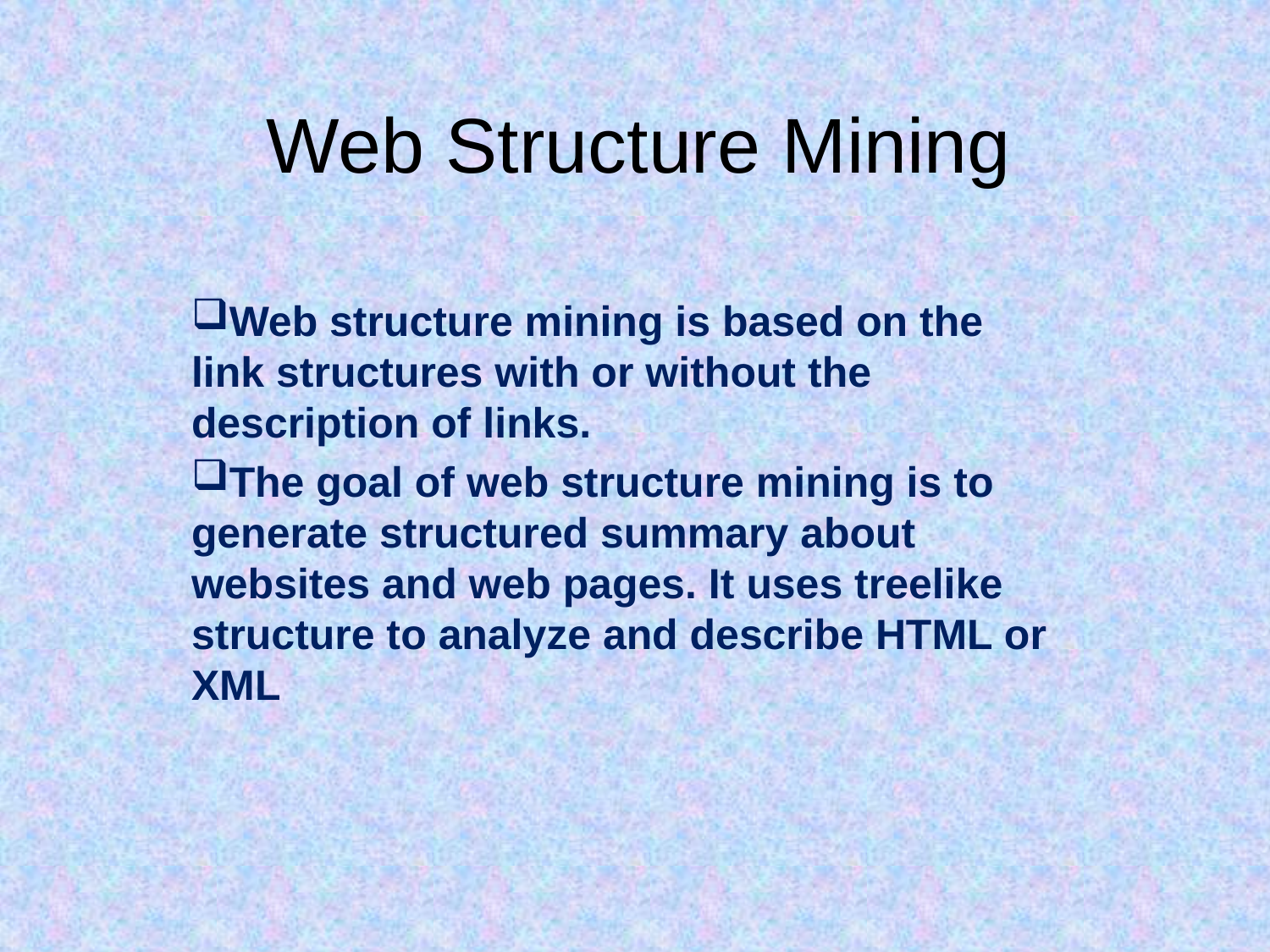

# Web Structure Mining
Web structure mining is based on the link structures with or without the description of links.
The goal of web structure mining is to generate structured summary about websites and web pages. It uses treelike structure to analyze and describe HTML or XML